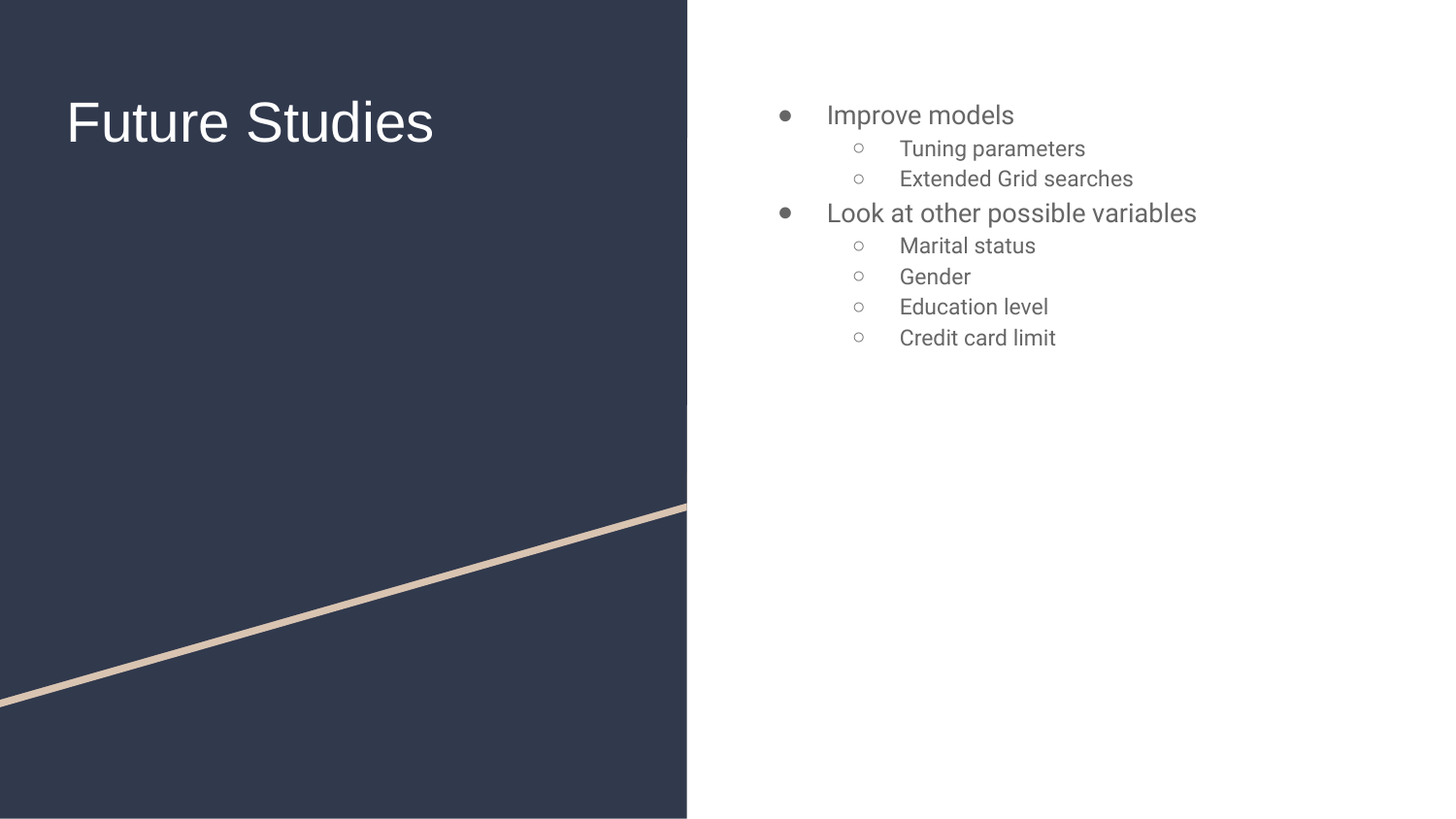

# Future Studies
Improve models
Tuning parameters
Extended Grid searches
Look at other possible variables
Marital status
Gender
Education level
Credit card limit